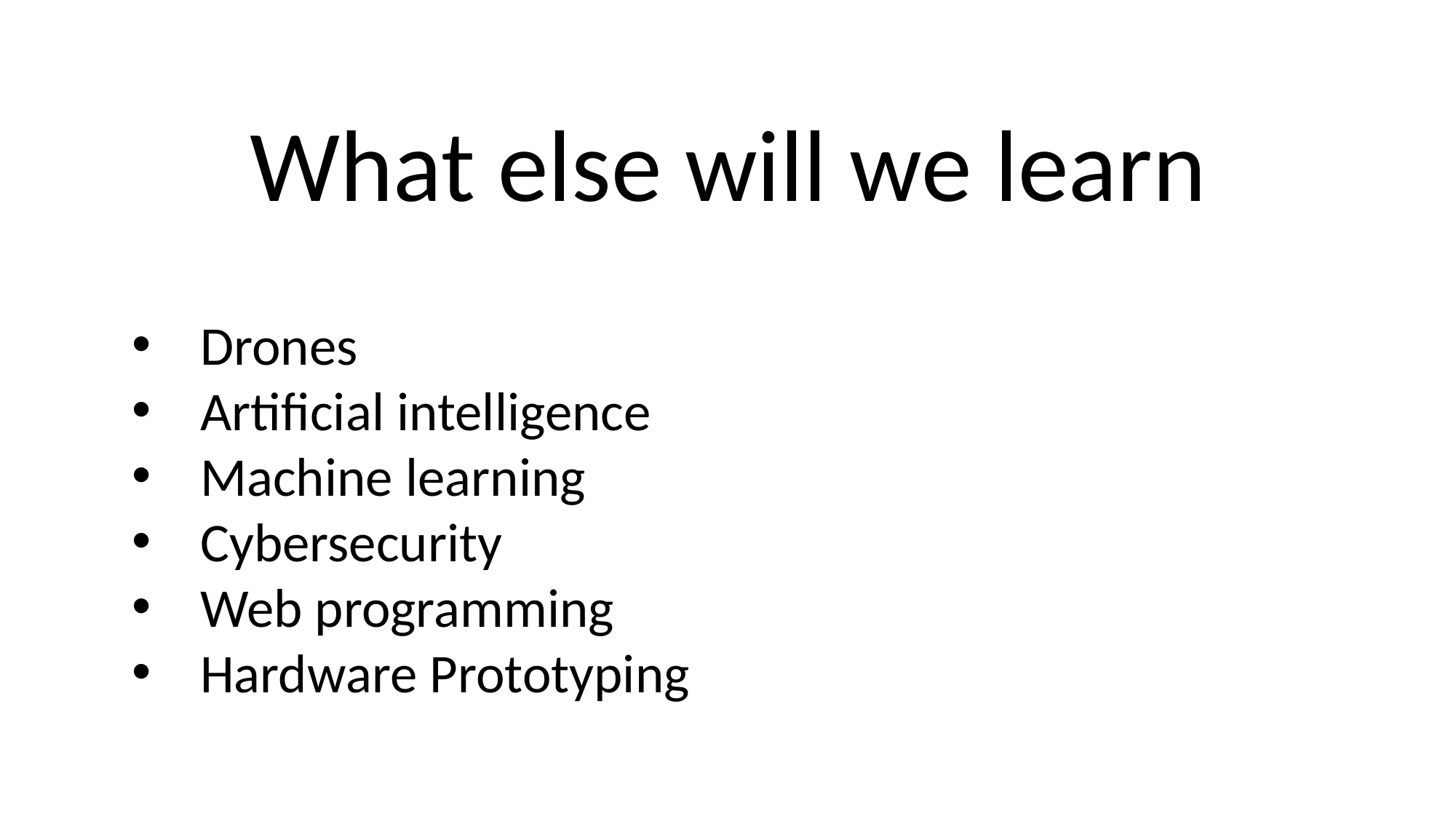

# What else will we learn
Drones
Artificial intelligence
Machine learning
Cybersecurity
Web programming
Hardware Prototyping